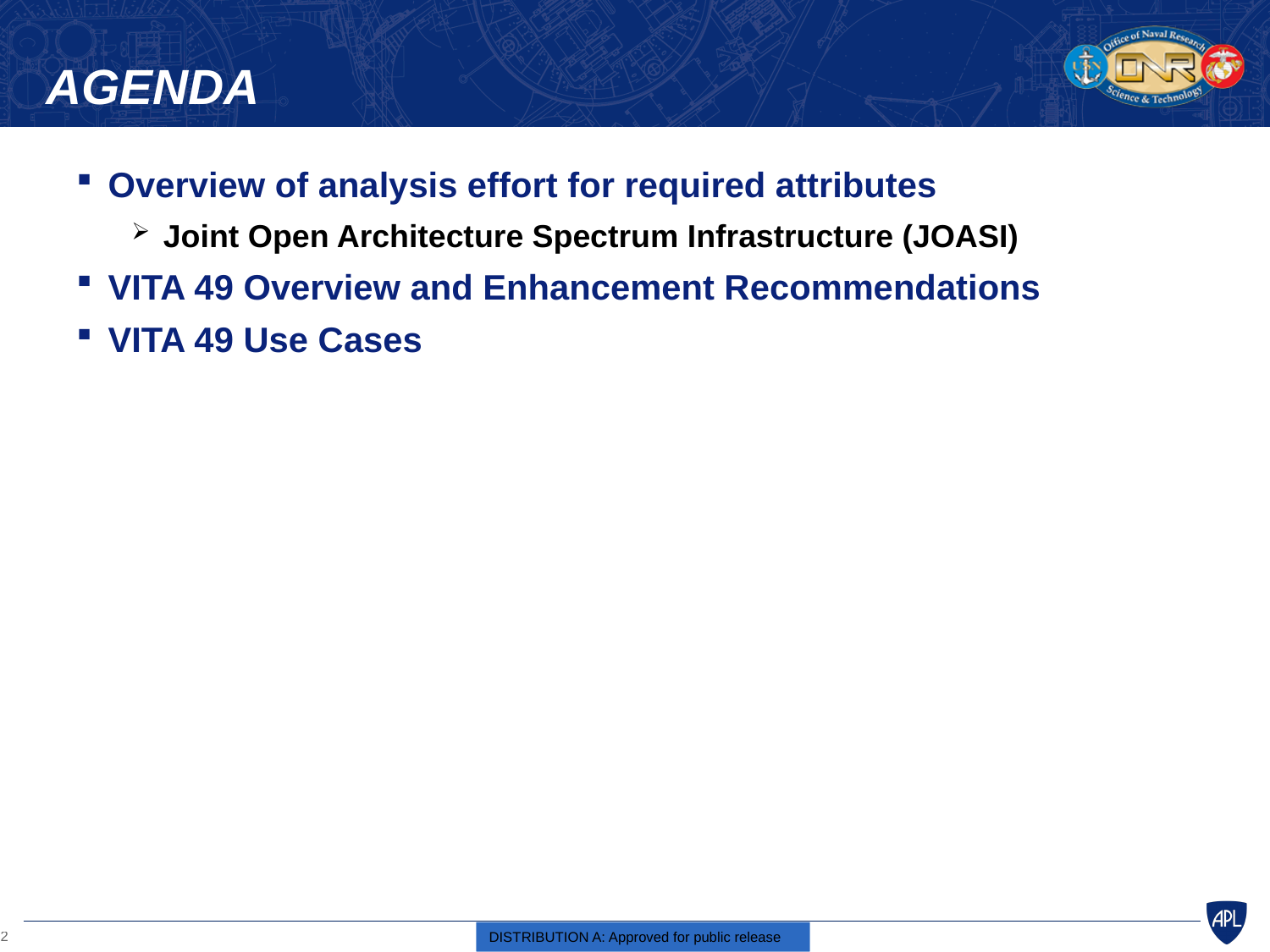

# AGENDA
Overview of analysis effort for required attributes
Joint Open Architecture Spectrum Infrastructure (JOASI)
VITA 49 Overview and Enhancement Recommendations
VITA 49 Use Cases